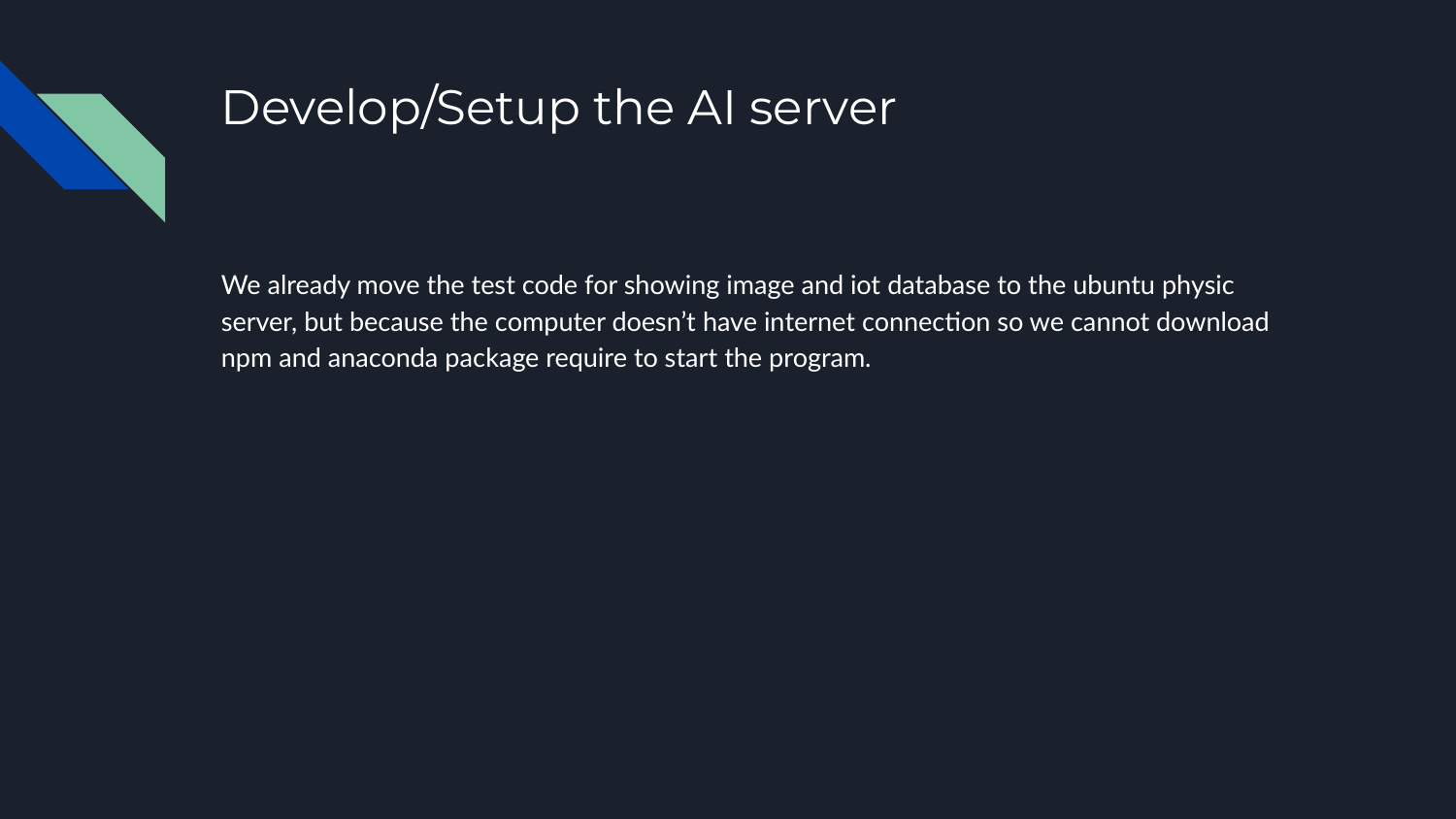

# Develop/Setup the AI server
We already move the test code for showing image and iot database to the ubuntu physic server, but because the computer doesn’t have internet connection so we cannot download npm and anaconda package require to start the program.